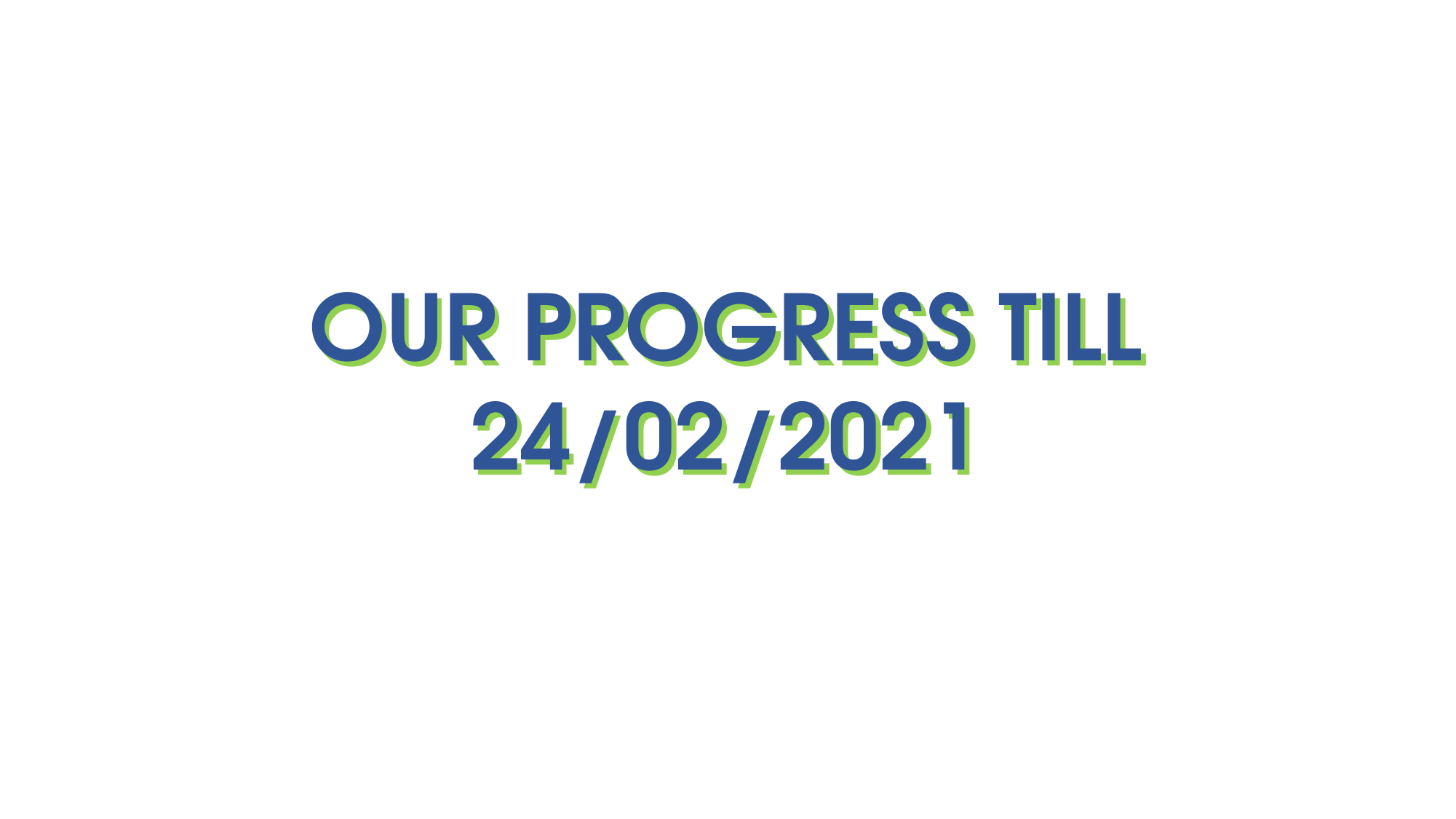

OUR PROGRESS TILL 24/02/2021
OUR PROGRESS TILL 24/02/2021